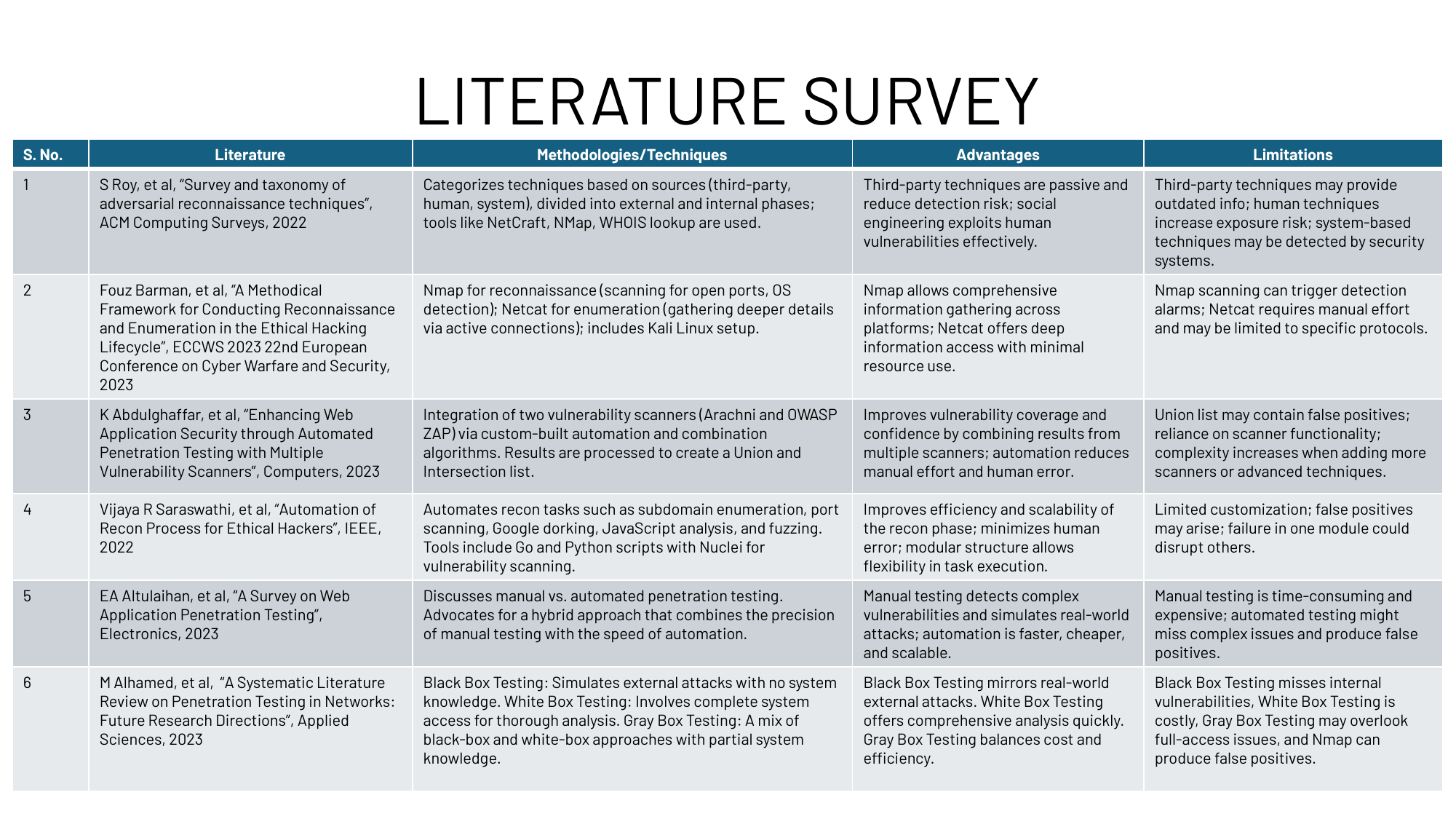

# LITERATURE SURVEY
| S. No. | Literature | Methodologies/Techniques | Advantages | Limitations |
| --- | --- | --- | --- | --- |
| 1 | S Roy, et al, “Survey and taxonomy of adversarial reconnaissance techniques”, ACM Computing Surveys, 2022 | Categorizes techniques based on sources (third-party, human, system), divided into external and internal phases; tools like NetCraft, NMap, WHOIS lookup are used. | Third-party techniques are passive and reduce detection risk; social engineering exploits human vulnerabilities effectively. | Third-party techniques may provide outdated info; human techniques increase exposure risk; system-based techniques may be detected by security systems. |
| 2 | Fouz Barman, et al, “A Methodical Framework for Conducting Reconnaissance and Enumeration in the Ethical Hacking Lifecycle”, ECCWS 2023 22nd European Conference on Cyber Warfare and Security, 2023 | Nmap for reconnaissance (scanning for open ports, OS detection); Netcat for enumeration (gathering deeper details via active connections); includes Kali Linux setup. | Nmap allows comprehensive information gathering across platforms; Netcat offers deep information access with minimal resource use. | Nmap scanning can trigger detection alarms; Netcat requires manual effort and may be limited to specific protocols. |
| 3 | K Abdulghaffar, et al, “Enhancing Web Application Security through Automated Penetration Testing with Multiple Vulnerability Scanners”, Computers, 2023 | Integration of two vulnerability scanners (Arachni and OWASP ZAP) via custom-built automation and combination algorithms. Results are processed to create a Union and Intersection list. | Improves vulnerability coverage and confidence by combining results from multiple scanners; automation reduces manual effort and human error. | Union list may contain false positives; reliance on scanner functionality; complexity increases when adding more scanners or advanced techniques. |
| 4 | Vijaya R Saraswathi, et al, “Automation of Recon Process for Ethical Hackers”, IEEE, 2022 | Automates recon tasks such as subdomain enumeration, port scanning, Google dorking, JavaScript analysis, and fuzzing. Tools include Go and Python scripts with Nuclei for vulnerability scanning. | Improves efficiency and scalability of the recon phase; minimizes human error; modular structure allows flexibility in task execution. | Limited customization; false positives may arise; failure in one module could disrupt others. |
| 5 | EA Altulaihan, et al, “A Survey on Web Application Penetration Testing”, Electronics, 2023 | Discusses manual vs. automated penetration testing. Advocates for a hybrid approach that combines the precision of manual testing with the speed of automation. | Manual testing detects complex vulnerabilities and simulates real-world attacks; automation is faster, cheaper, and scalable. | Manual testing is time-consuming and expensive; automated testing might miss complex issues and produce false positives. |
| 6 | M Alhamed, et al, “A Systematic Literature Review on Penetration Testing in Networks: Future Research Directions”, Applied Sciences, 2023 | Black Box Testing: Simulates external attacks with no system knowledge. White Box Testing: Involves complete system access for thorough analysis. Gray Box Testing: A mix of black-box and white-box approaches with partial system knowledge. | Black Box Testing mirrors real-world external attacks. White Box Testing offers comprehensive analysis quickly. Gray Box Testing balances cost and efficiency. | Black Box Testing misses internal vulnerabilities, White Box Testing is costly, Gray Box Testing may overlook full-access issues, and Nmap can produce false positives. |